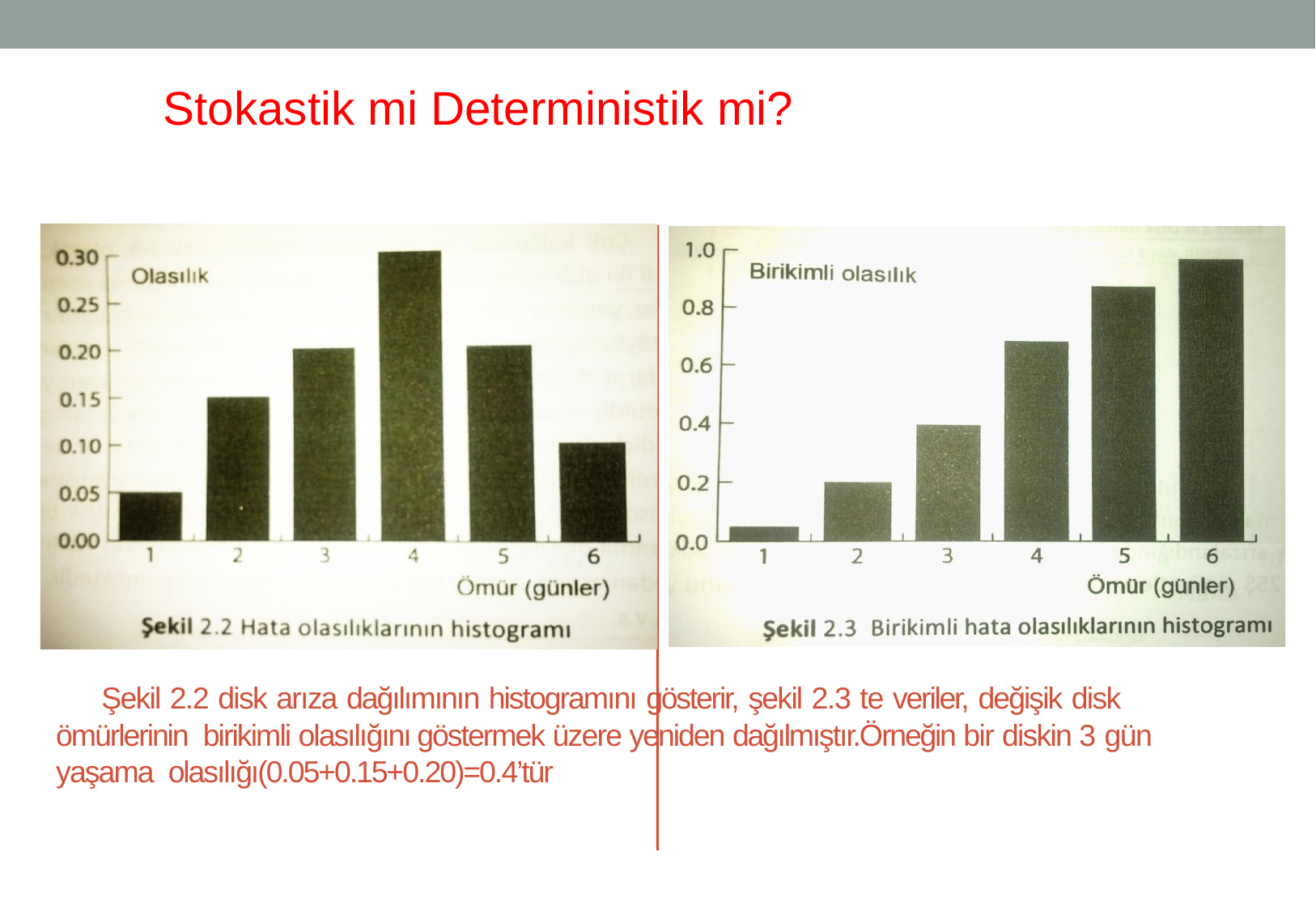

# Stokastik mi Deterministik mi?

Şekil 2.2 disk arıza dağılımının histogramını gösterir, şekil 2.3 te veriler, değişik disk ömürlerinin  birikimli olasılığını göstermek üzere yeniden dağılmıştır.Örneğin bir diskin 3 gün yaşama  olasılığı(0.05+0.15+0.20)=0.4’tür